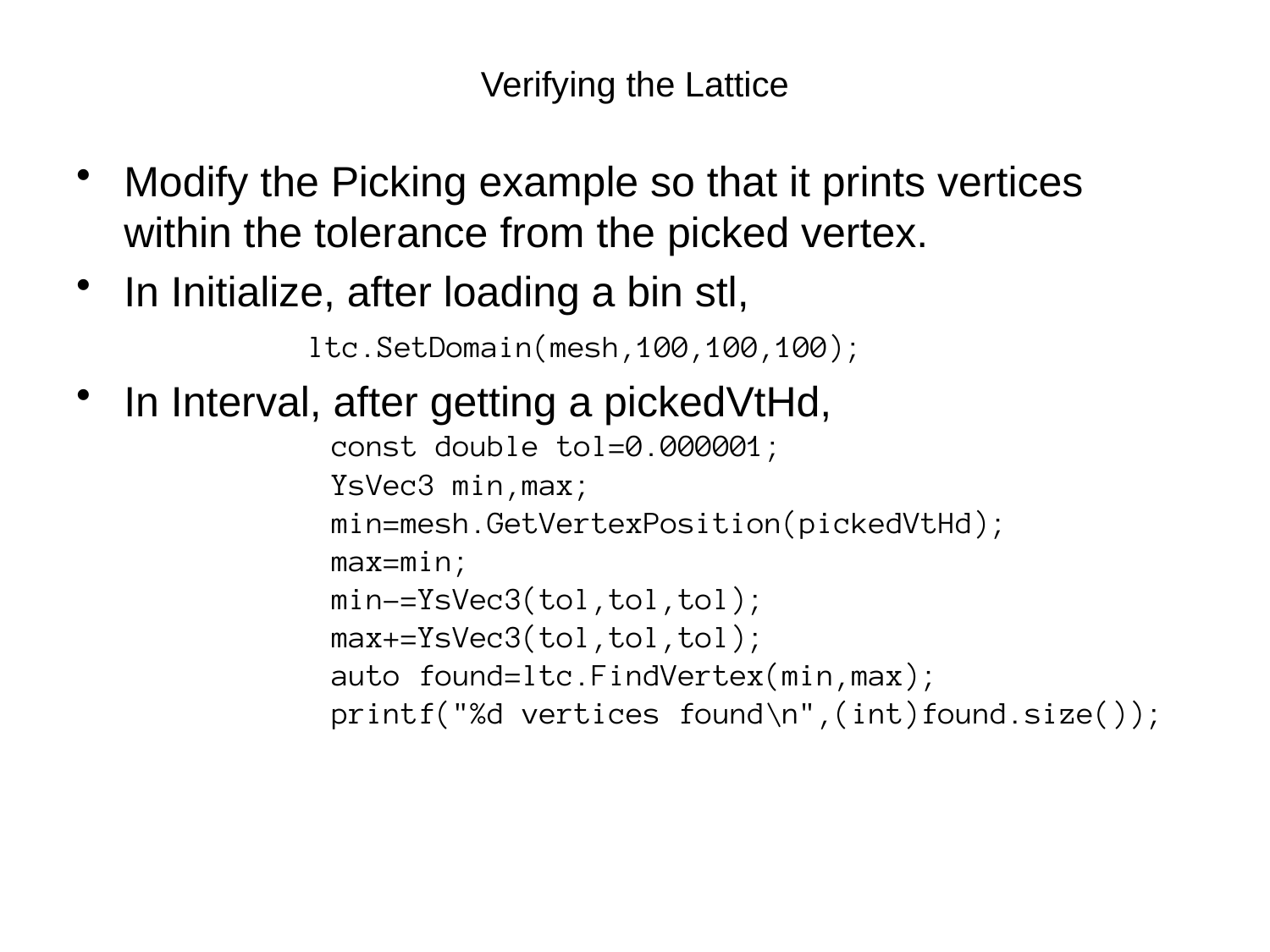

# Verifying the Lattice
Modify the Picking example so that it prints vertices within the tolerance from the picked vertex.
In Initialize, after loading a bin stl,
        ltc.SetDomain(mesh,100,100,100);
In Interval, after getting a pickedVtHd,
            const double tol=0.000001;
            YsVec3 min,max;
            min=mesh.GetVertexPosition(pickedVtHd);
            max=min;
            min-=YsVec3(tol,tol,tol);
            max+=YsVec3(tol,tol,tol);
            auto found=ltc.FindVertex(min,max);
            printf("%d vertices found\n",(int)found.size());